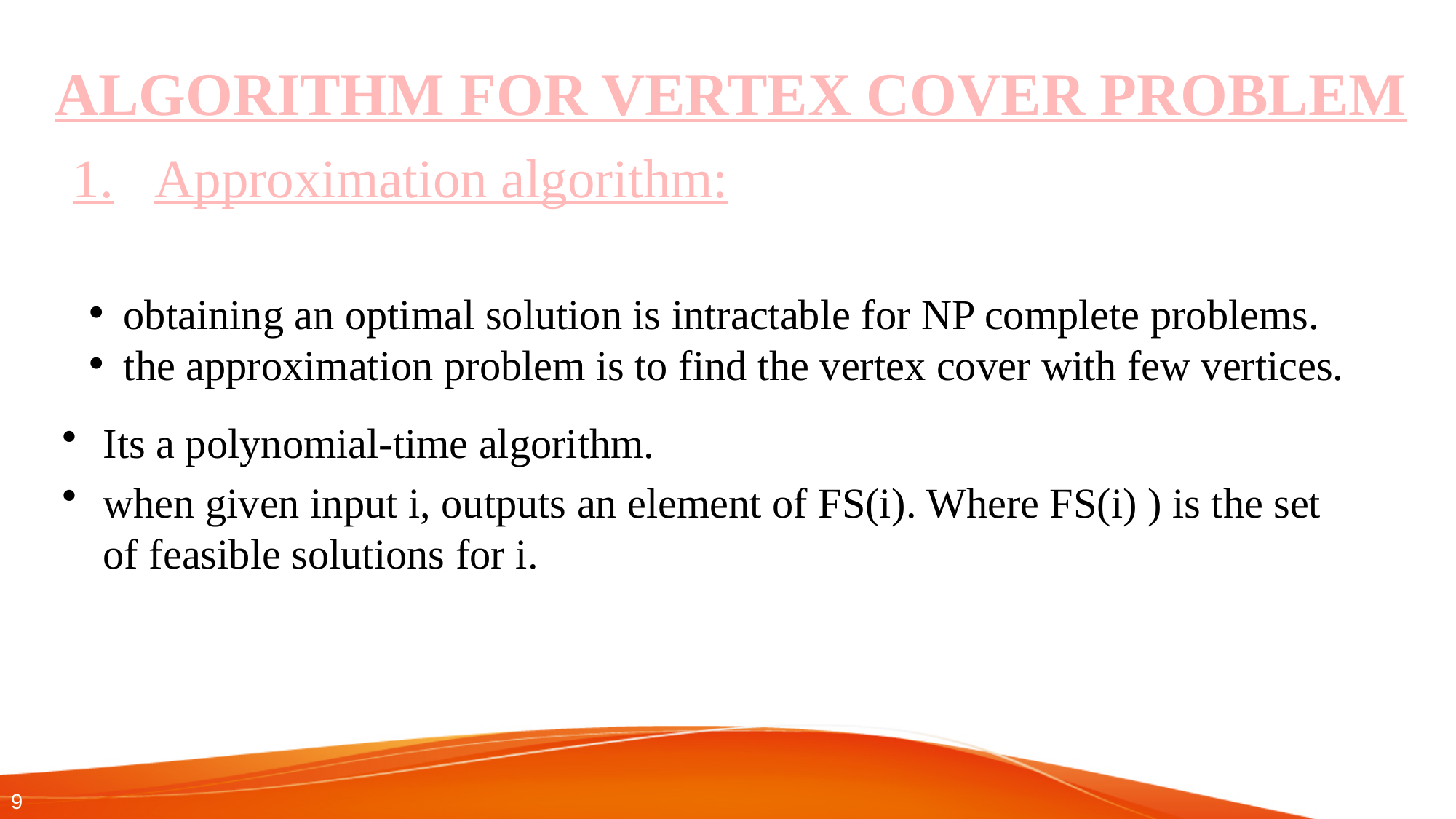

ALGORITHM FOR VERTEX COVER PROBLEM
1.   Approximation algorithm:
obtaining an optimal solution is intractable for NP complete problems.
the approximation problem is to find the vertex cover with few vertices.

Its a polynomial-time algorithm.
when given input i, outputs an element of FS(i). Where FS(i) ) is the set of feasible solutions for i.
9